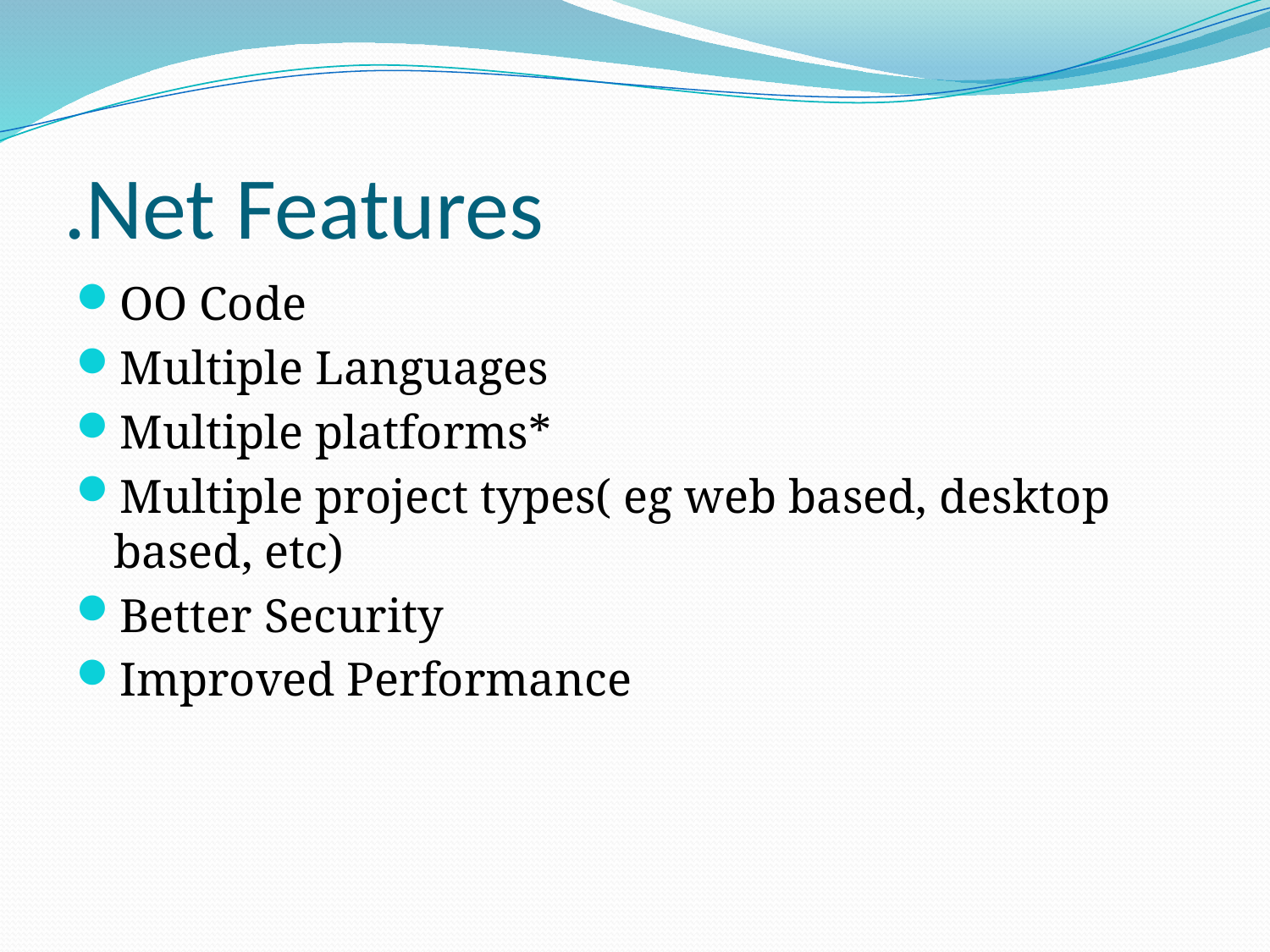

# .Net Features
OO Code
Multiple Languages
Multiple platforms*
Multiple project types( eg web based, desktop based, etc)
Better Security
Improved Performance